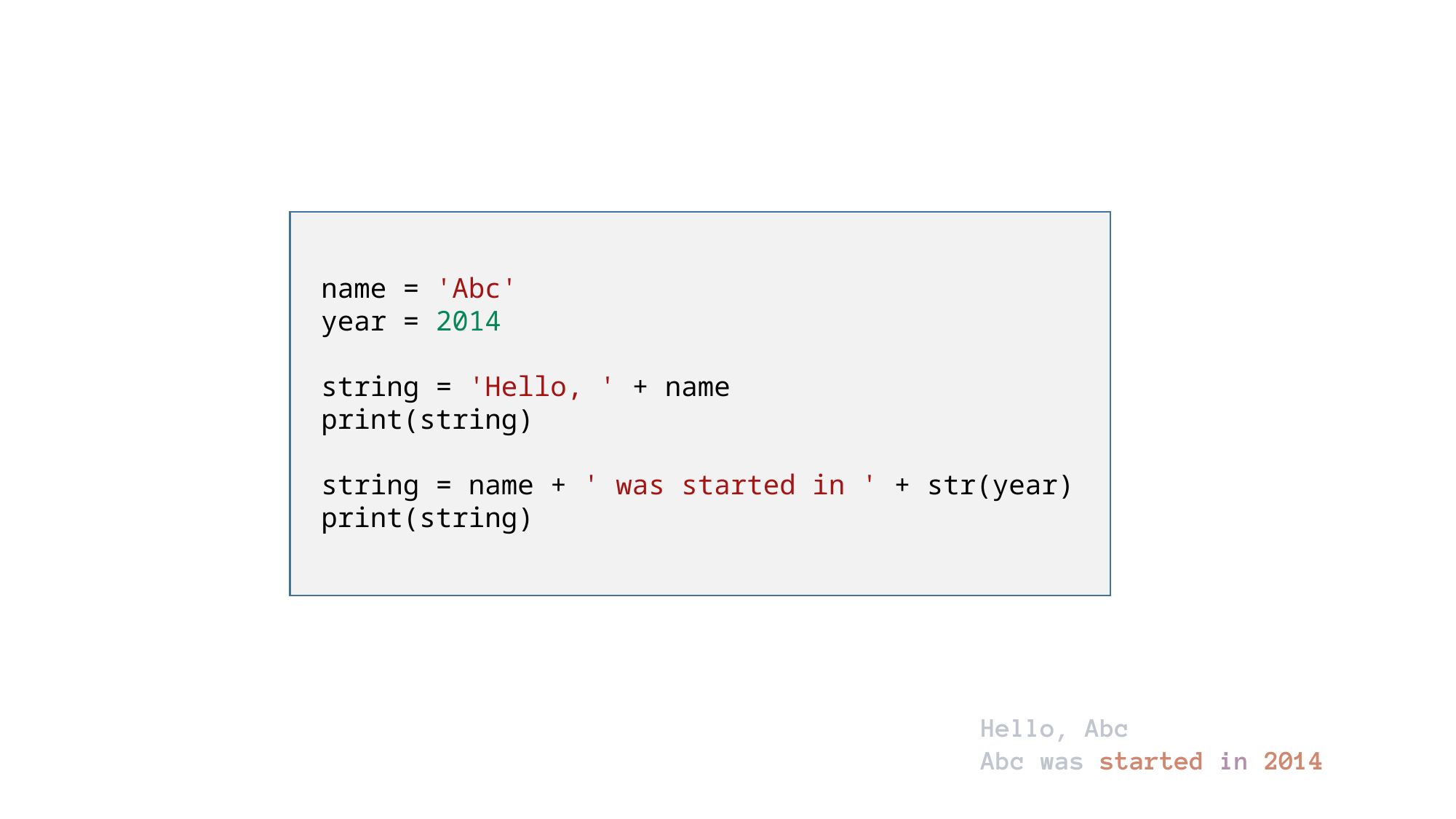

name = 'Abc'
year = 2014
string = 'Hello, ' + name
print(string)
string = name + ' was started in ' + str(year)
print(string)
Hello, Abc
Abc was started in 2014